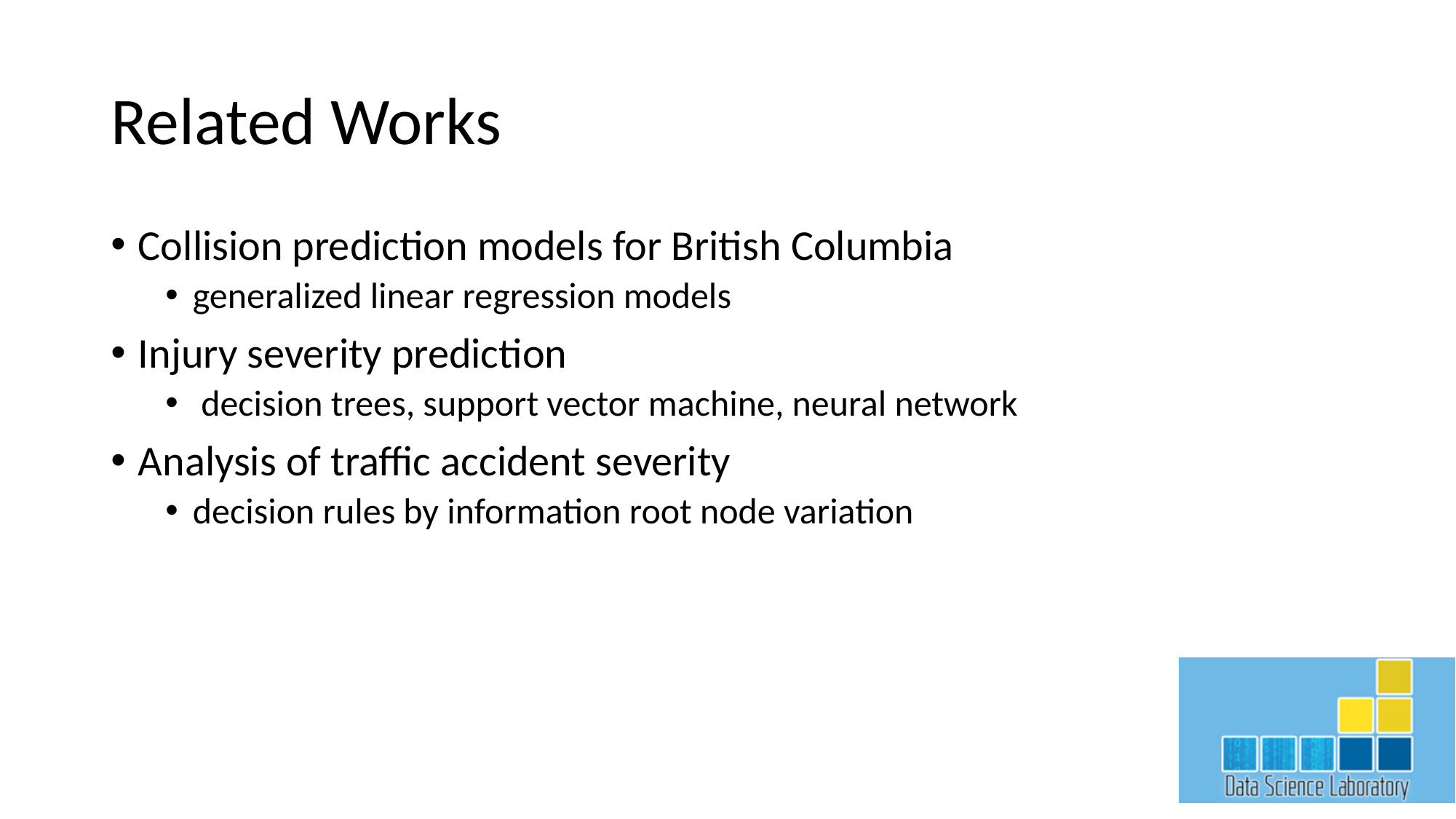

# Related Works
Collision prediction models for British Columbia
generalized linear regression models
Injury severity prediction
 decision trees, support vector machine, neural network
Analysis of traffic accident severity
decision rules by information root node variation